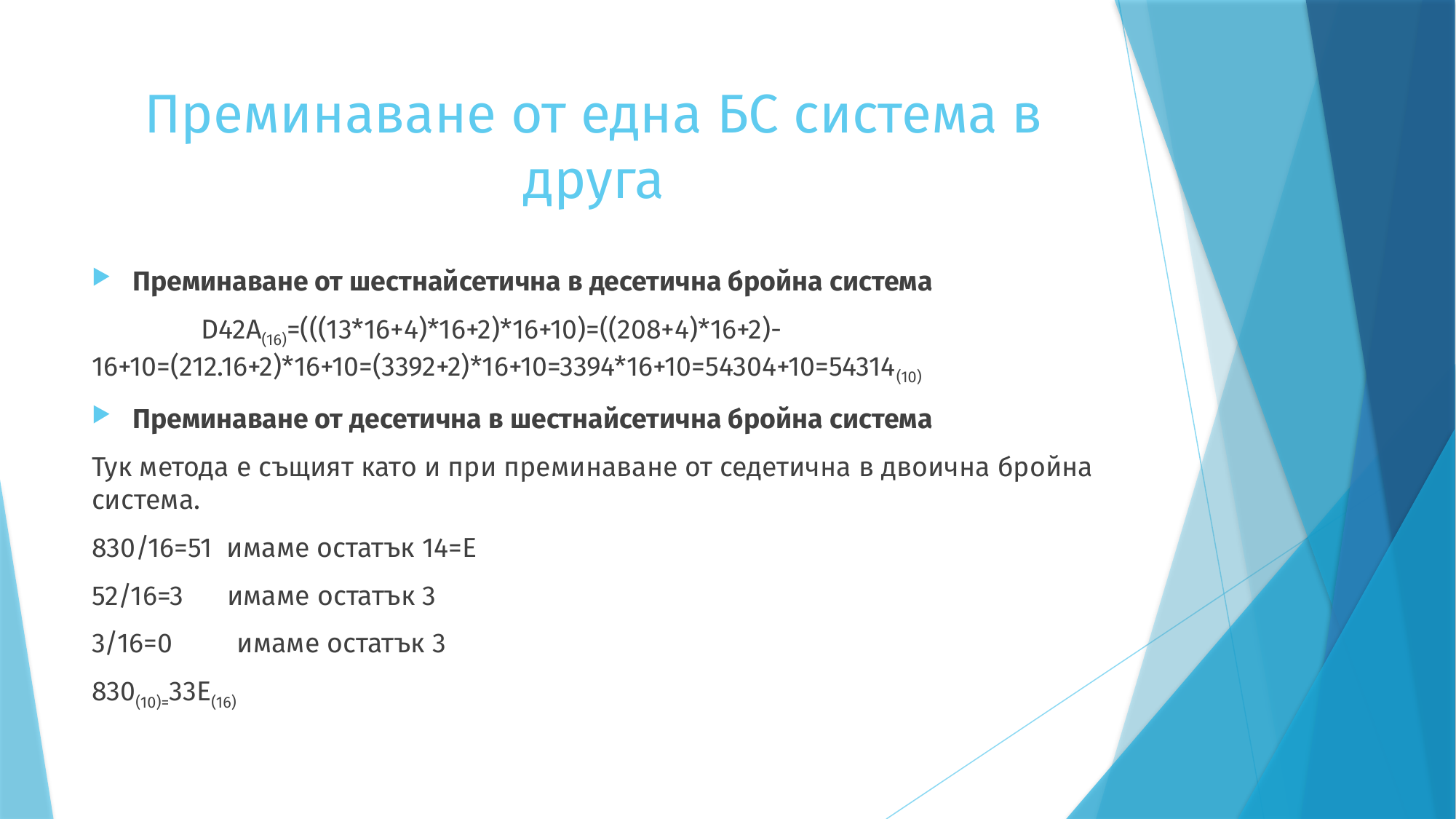

# Преминаване от една БС система в друга
Преминаване от шестнайсетична в десетична бройна система
	D42A(16)=(((13*16+4)*16+2)*16+10)=((208+4)*16+2)-16+10=(212.16+2)*16+10=(3392+2)*16+10=3394*16+10=54304+10=54314(10)
Преминаване от десетична в шестнайсетична бройна система
Тук метода е същият като и при преминаване от седетична в двоична бройна система.
830/16=51  имаме остатък 14=Е
52/16=3      имаме остатък 3
3/16=0	     имаме остатък 3
830(10)=33Е(16)